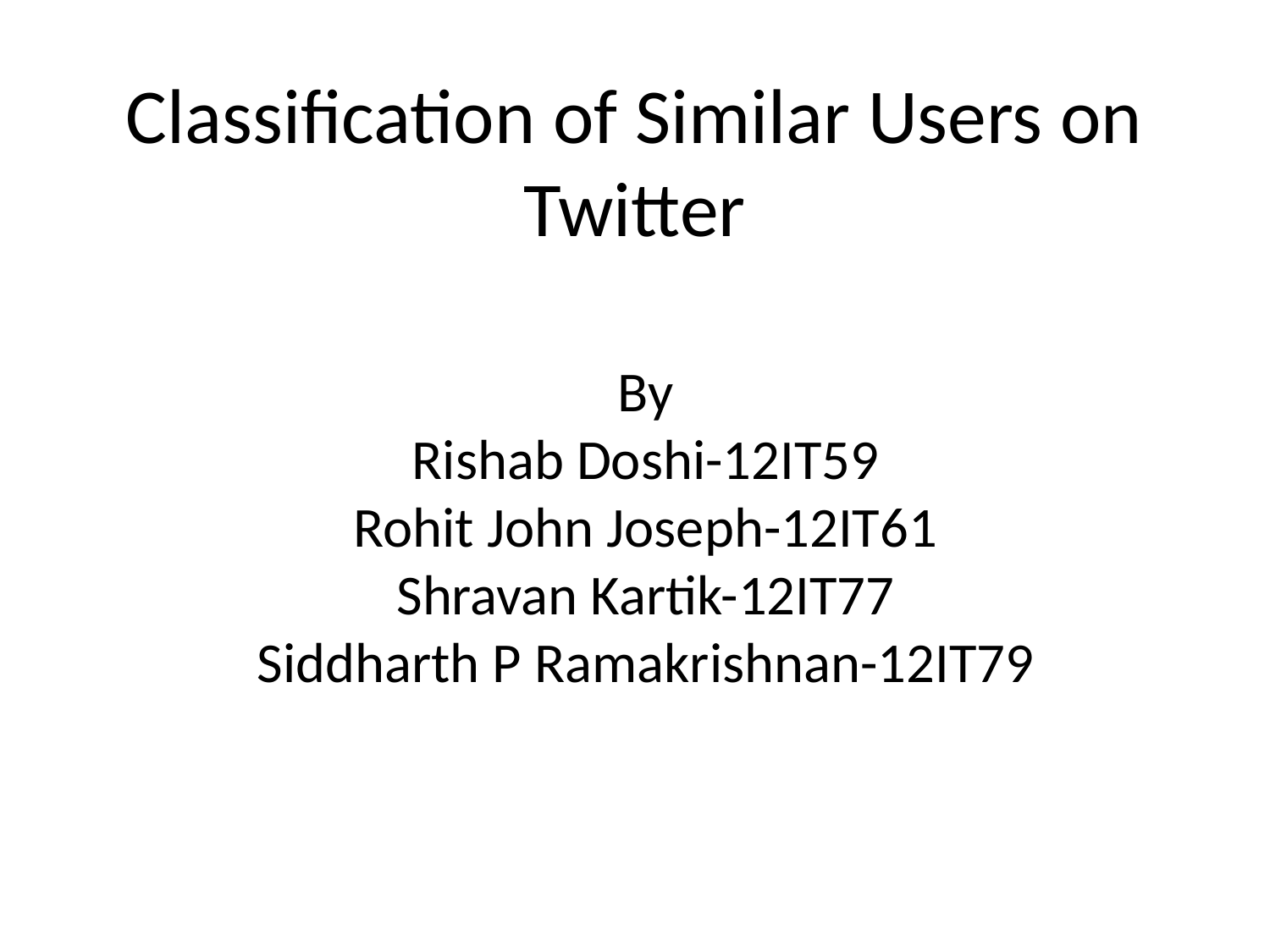

Classification of Similar Users on Twitter
By
Rishab Doshi-12IT59
Rohit John Joseph-12IT61
Shravan Kartik-12IT77
Siddharth P Ramakrishnan-12IT79